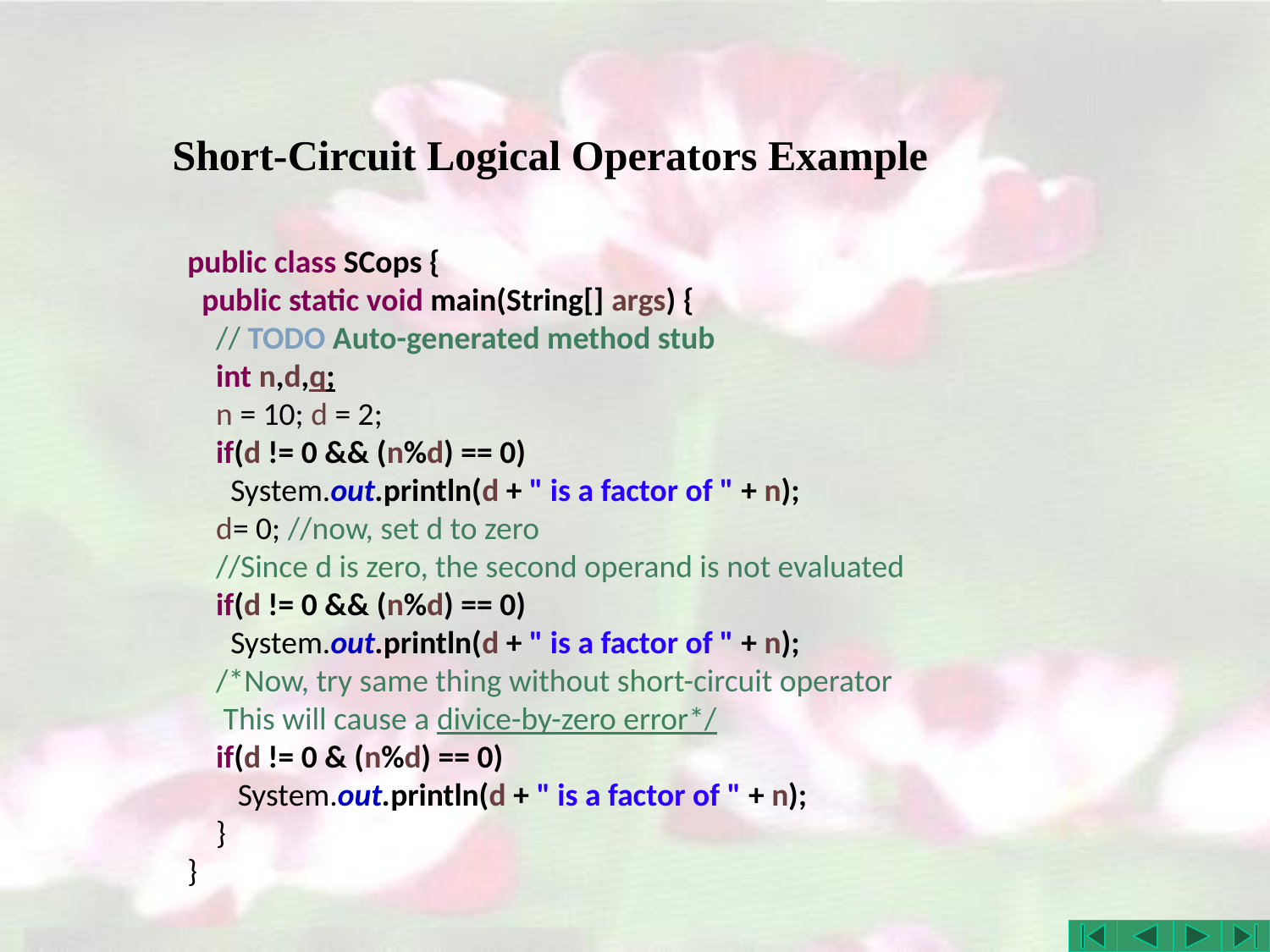

# Short-Circuit Logical Operators Example
public class SCops {
  public static void main(String[] args) {
    // TODO Auto-generated method stub
    int n,d,q;
    n = 10; d = 2;
    if(d != 0 && (n%d) == 0)
      System.out.println(d + " is a factor of " + n);
    d= 0; //now, set d to zero
    //Since d is zero, the second operand is not evaluated
    if(d != 0 && (n%d) == 0)
      System.out.println(d + " is a factor of " + n);
    /*Now, try same thing without short-circuit operator
     This will cause a divice-by-zero error*/
    if(d != 0 & (n%d) == 0)
       System.out.println(d + " is a factor of " + n);
    }
}